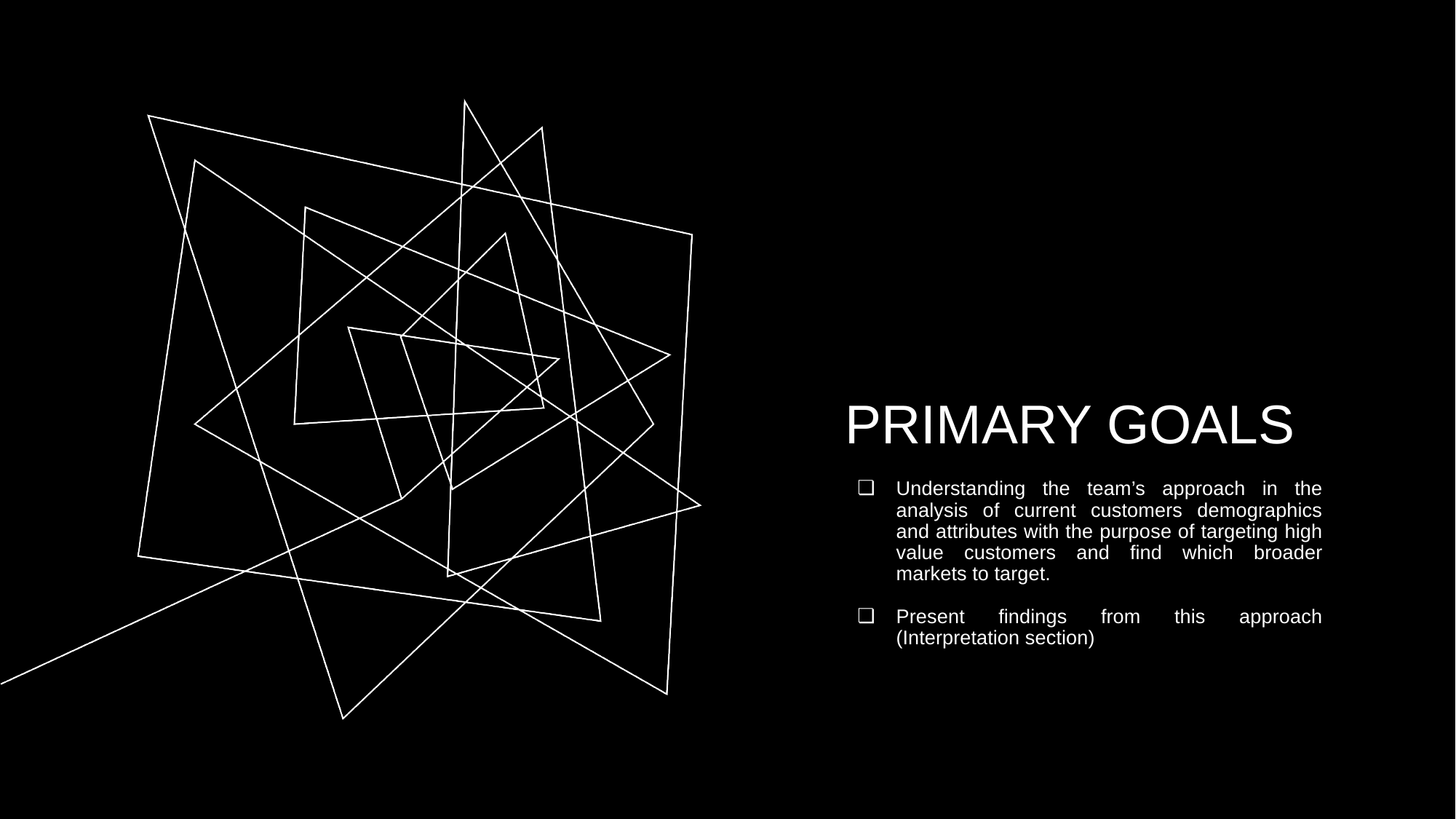

# PRIMARY GOALS
Understanding the team’s approach in the analysis of current customers demographics and attributes with the purpose of targeting high value customers and find which broader markets to target.

Present findings from this approach (Interpretation section)